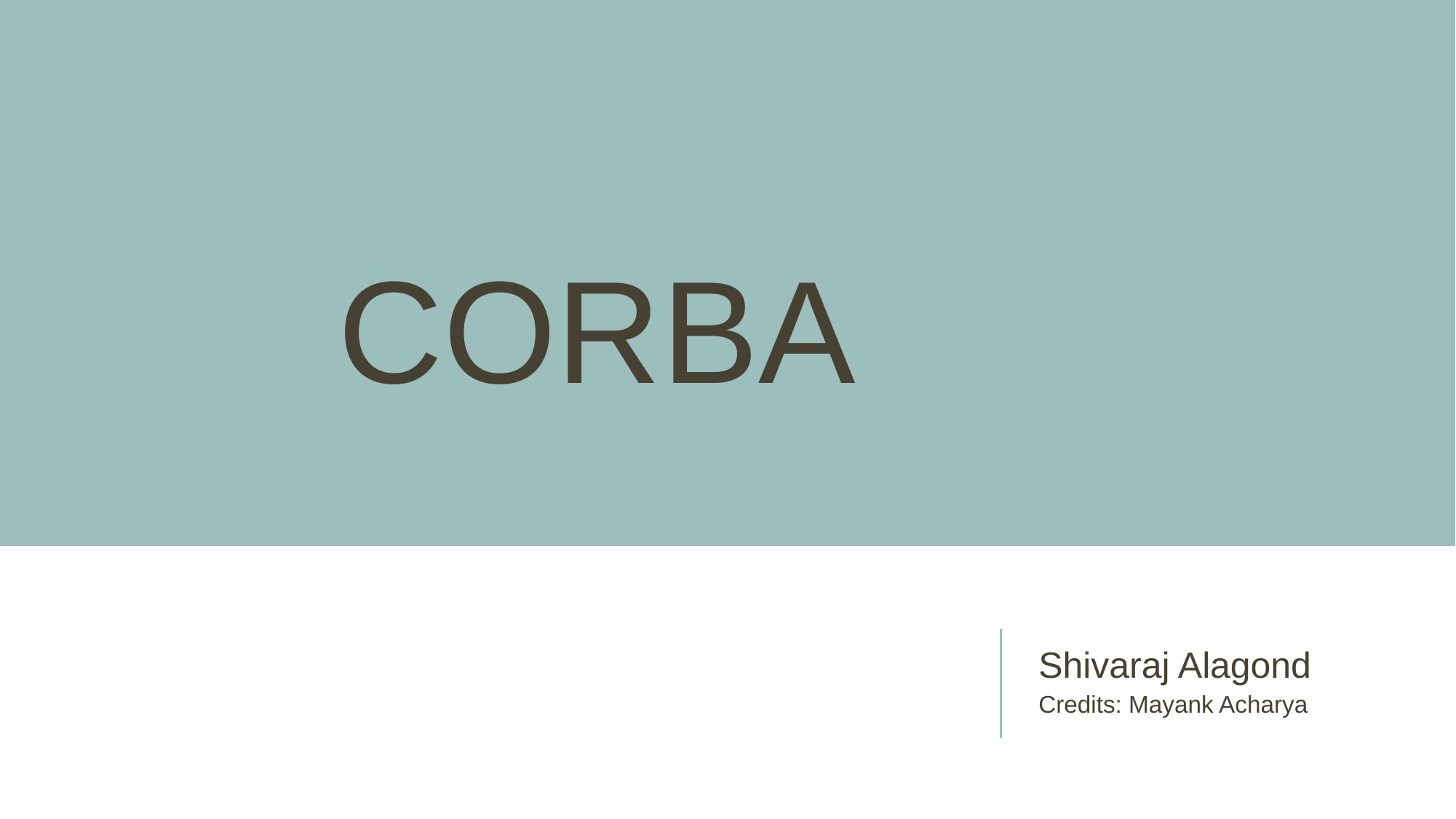

# CORBA
Shivaraj Alagond
Credits: Mayank Acharya